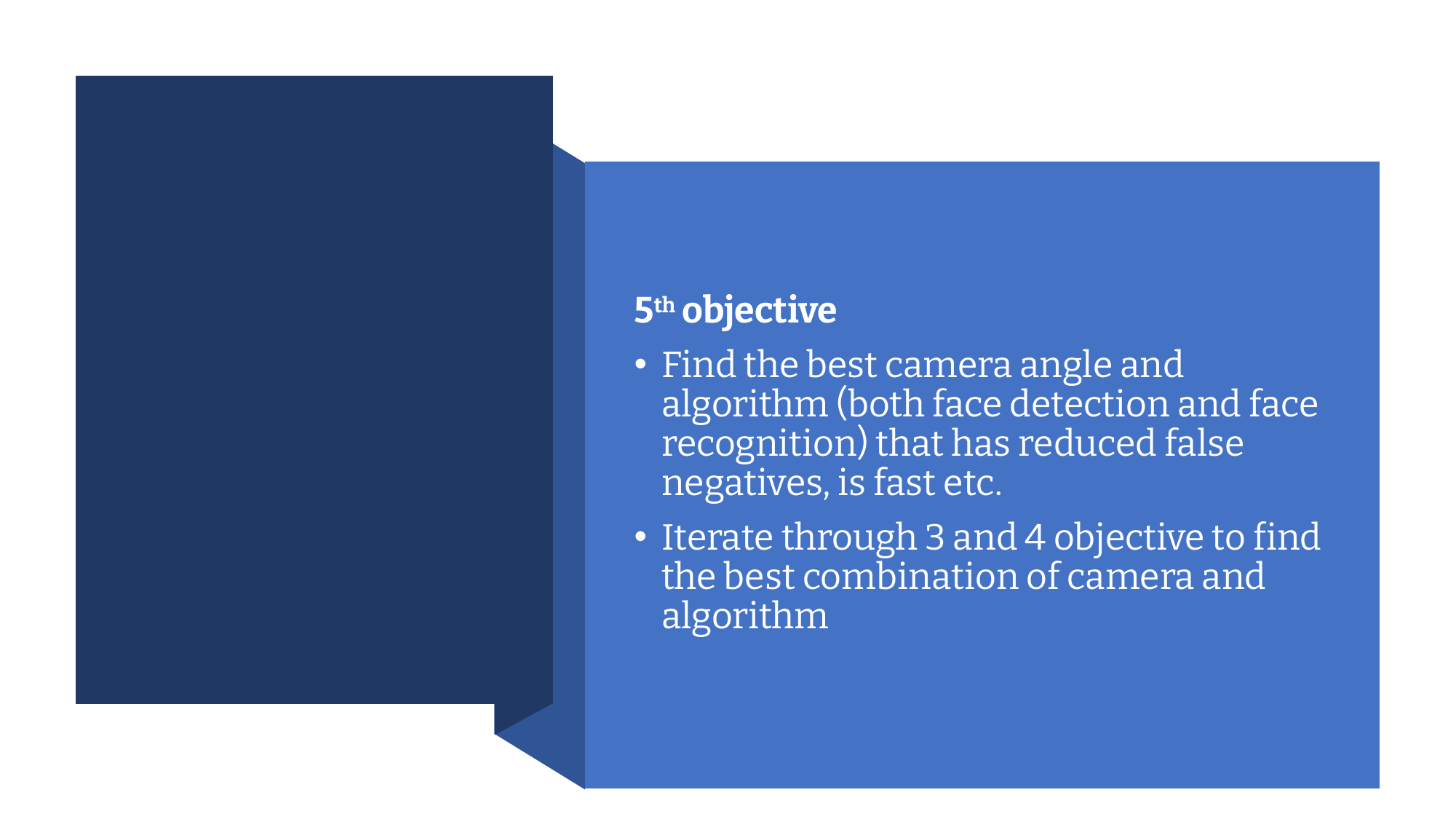

5th objective
Find the best camera angle and algorithm (both face detection and face recognition) that has reduced false negatives, is fast etc.
Iterate through 3 and 4 objective to find the best combination of camera and algorithm